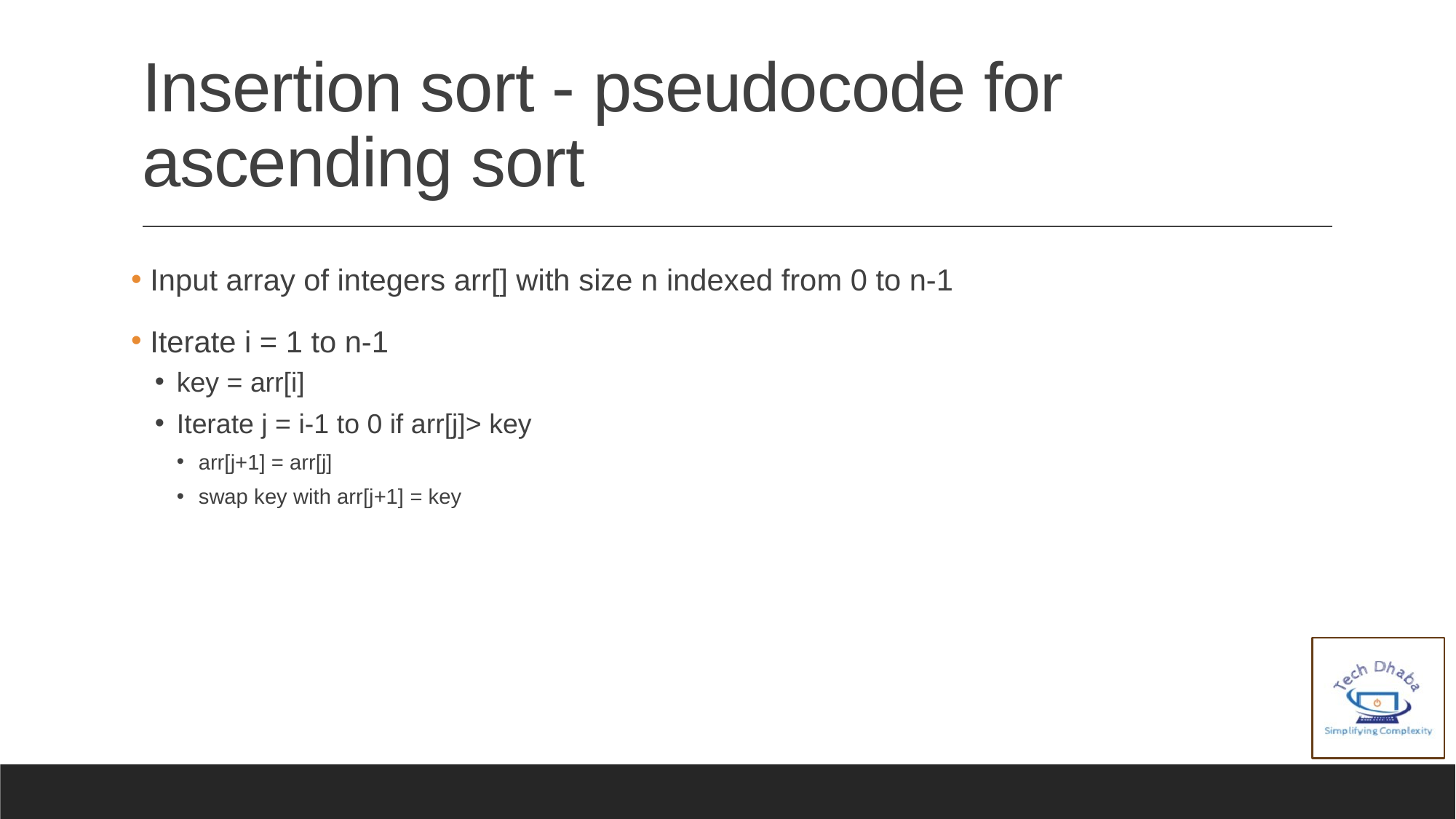

# Insertion sort - pseudocode for ascending sort
 Input array of integers arr[] with size n indexed from 0 to n-1
 Iterate i = 1 to n-1
key = arr[i]
Iterate j = i-1 to 0 if arr[j]> key
arr[j+1] = arr[j]
swap key with arr[j+1] = key